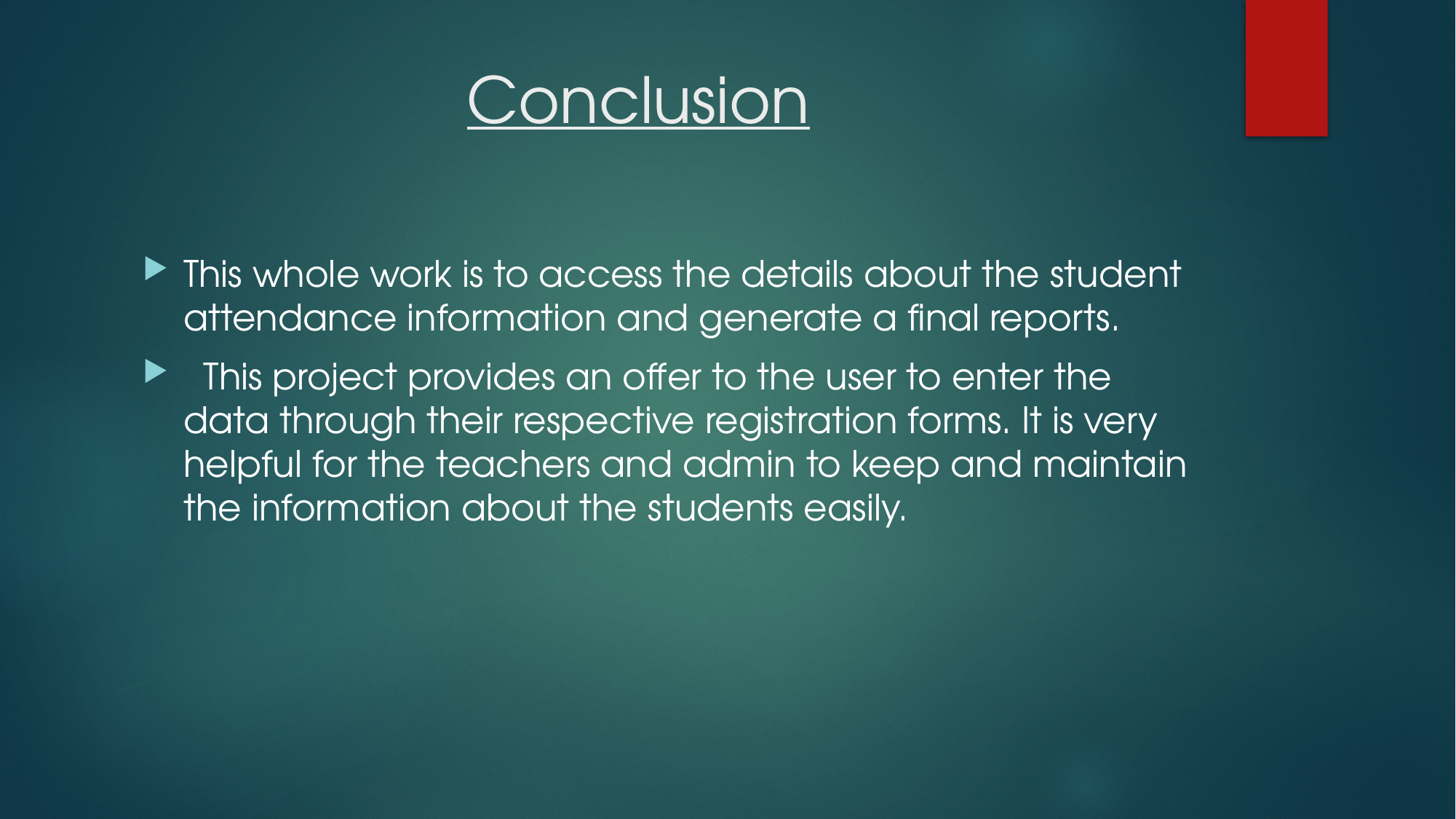

# Conclusion
This whole work is to access the details about the student attendance information and generate a final reports.
  This project provides an offer to the user to enter the data through their respective registration forms. It is very helpful for the teachers and admin to keep and maintain the information about the students easily.